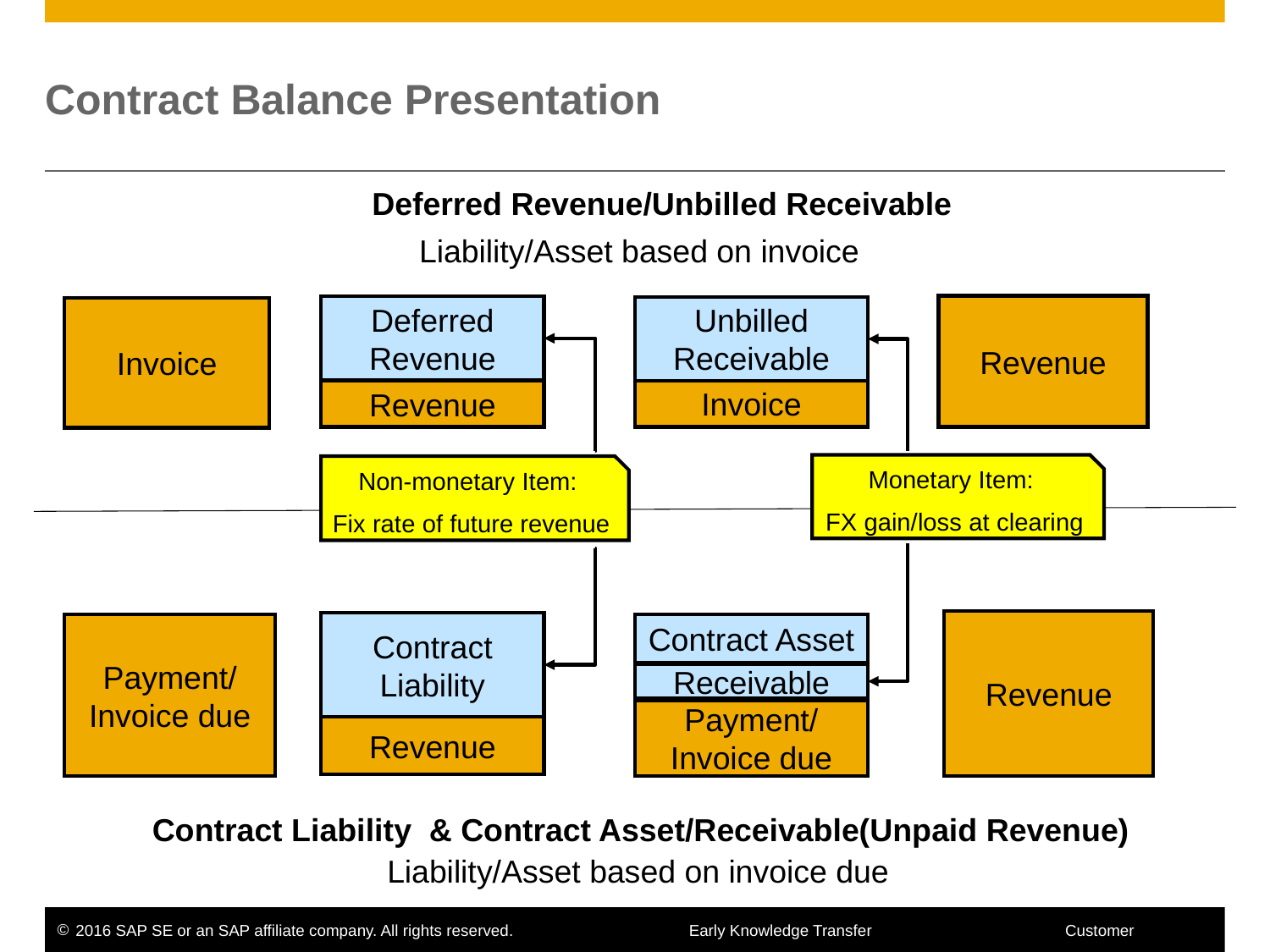

# Contract Balance Presentation
Deferred Revenue/Unbilled Receivable
Liability/Asset based on invoice
Revenue
Deferred Revenue
Revenue
Unbilled Receivable
Invoice
Invoice
Monetary Item:
FX gain/loss at clearing
Non-monetary Item:
Fix rate of future revenue
Revenue
Contract Liability
Revenue
Contract Asset
Payment/ Invoice due
Receivable
Payment/
Invoice due
Contract Liability  & Contract Asset/Receivable(Unpaid Revenue)
Liability/Asset based on invoice due